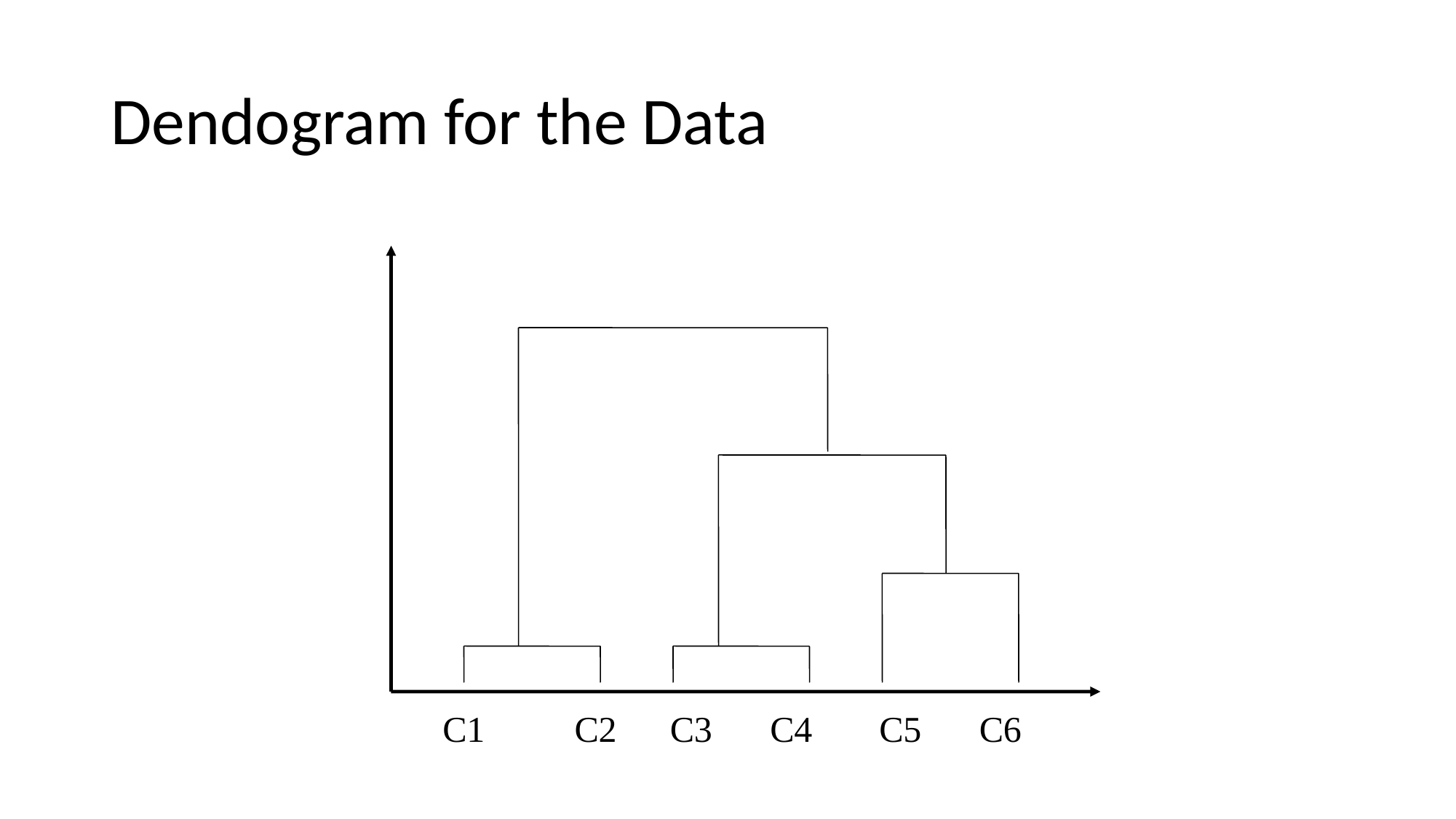

# Dendogram for the Data

C1
C2
C3
C4
C5
C6